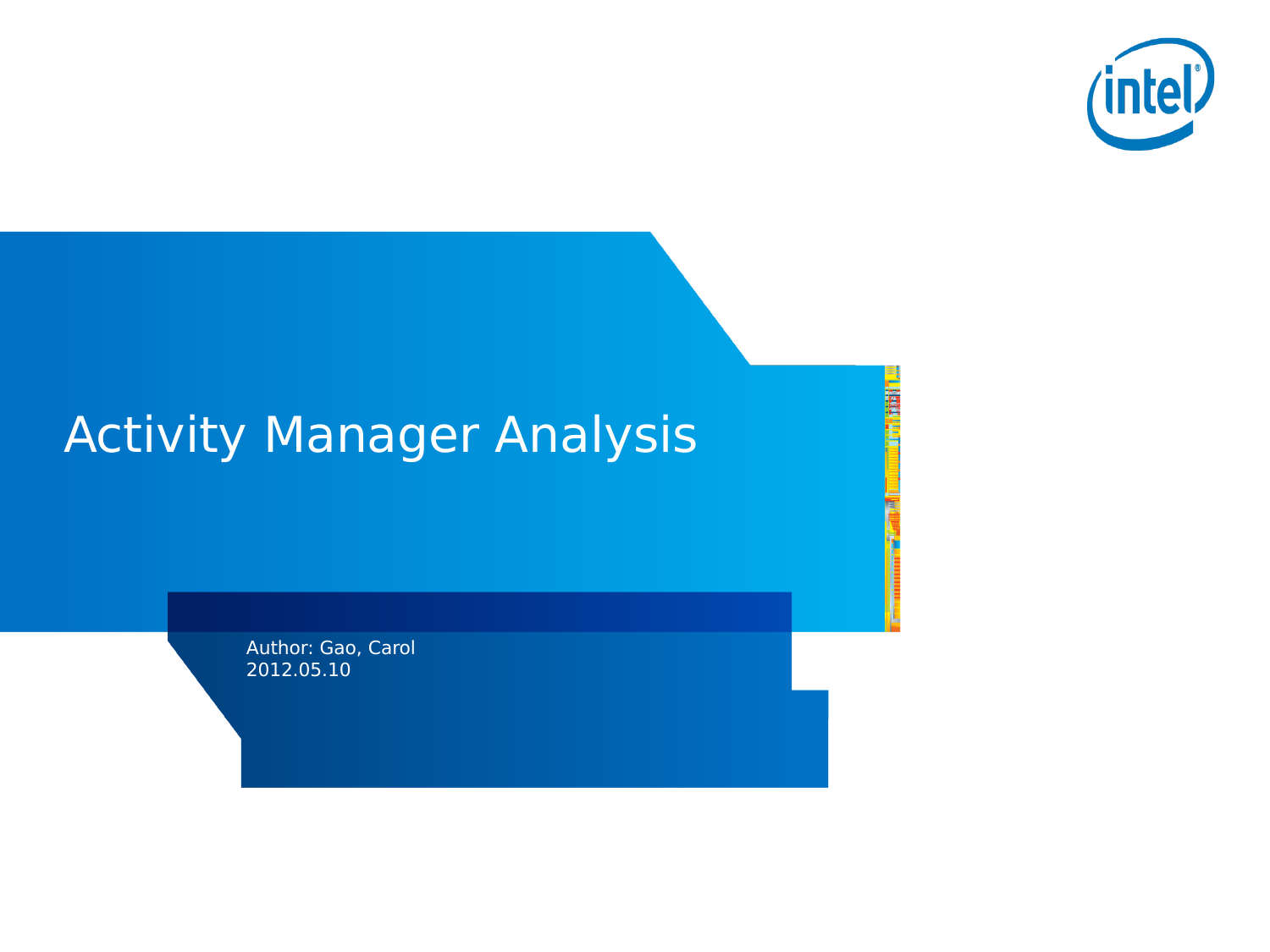

# Activity Manager Analysis
Author: Gao, Carol
2012.05.10